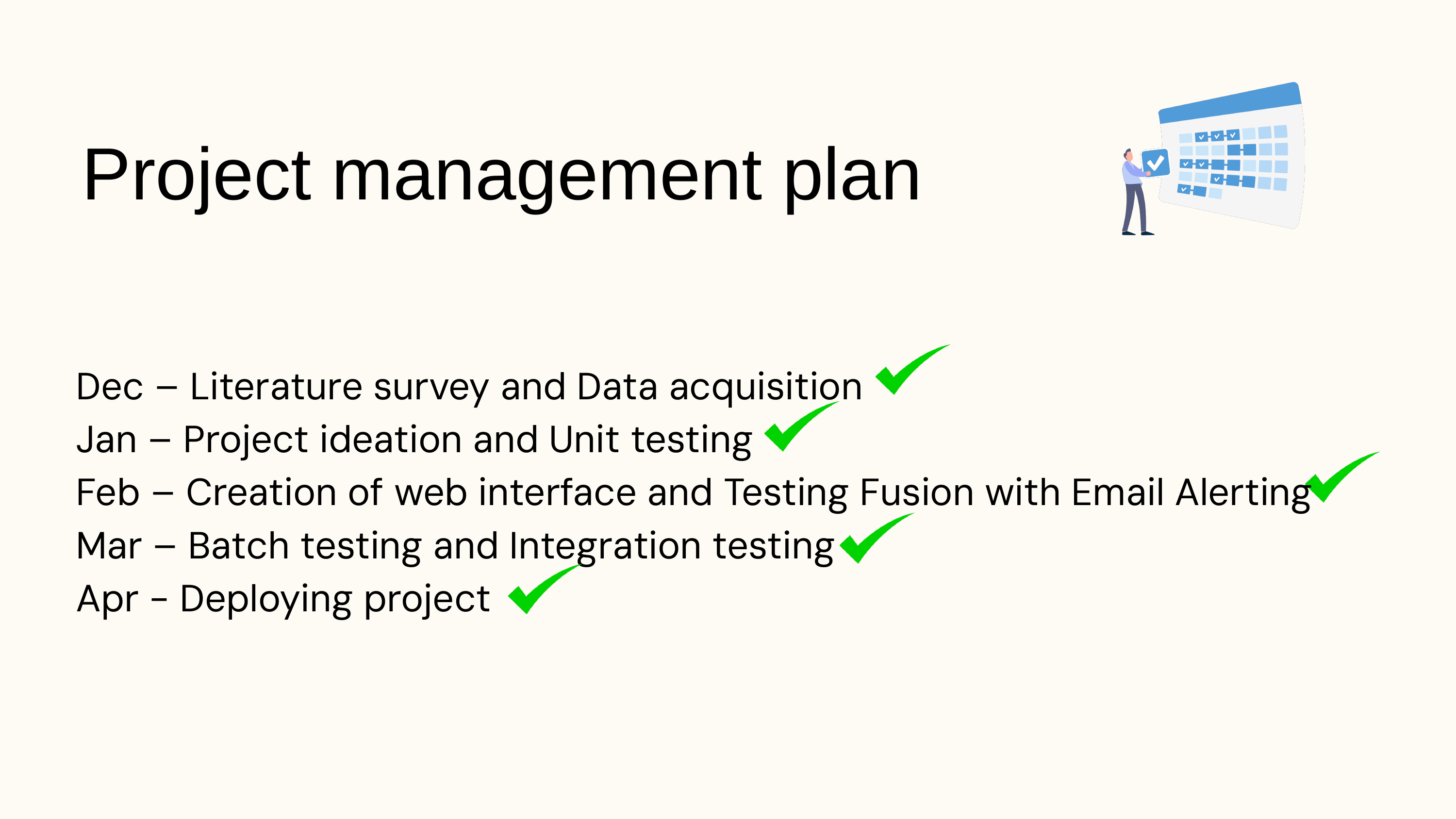

Project management plan

Dec – Literature survey and Data acquisition
Jan – Project ideation and Unit testing
Feb – Creation of web interface and Testing Fusion with Email Alerting
Mar – Batch testing and Integration testing
Apr - Deploying project